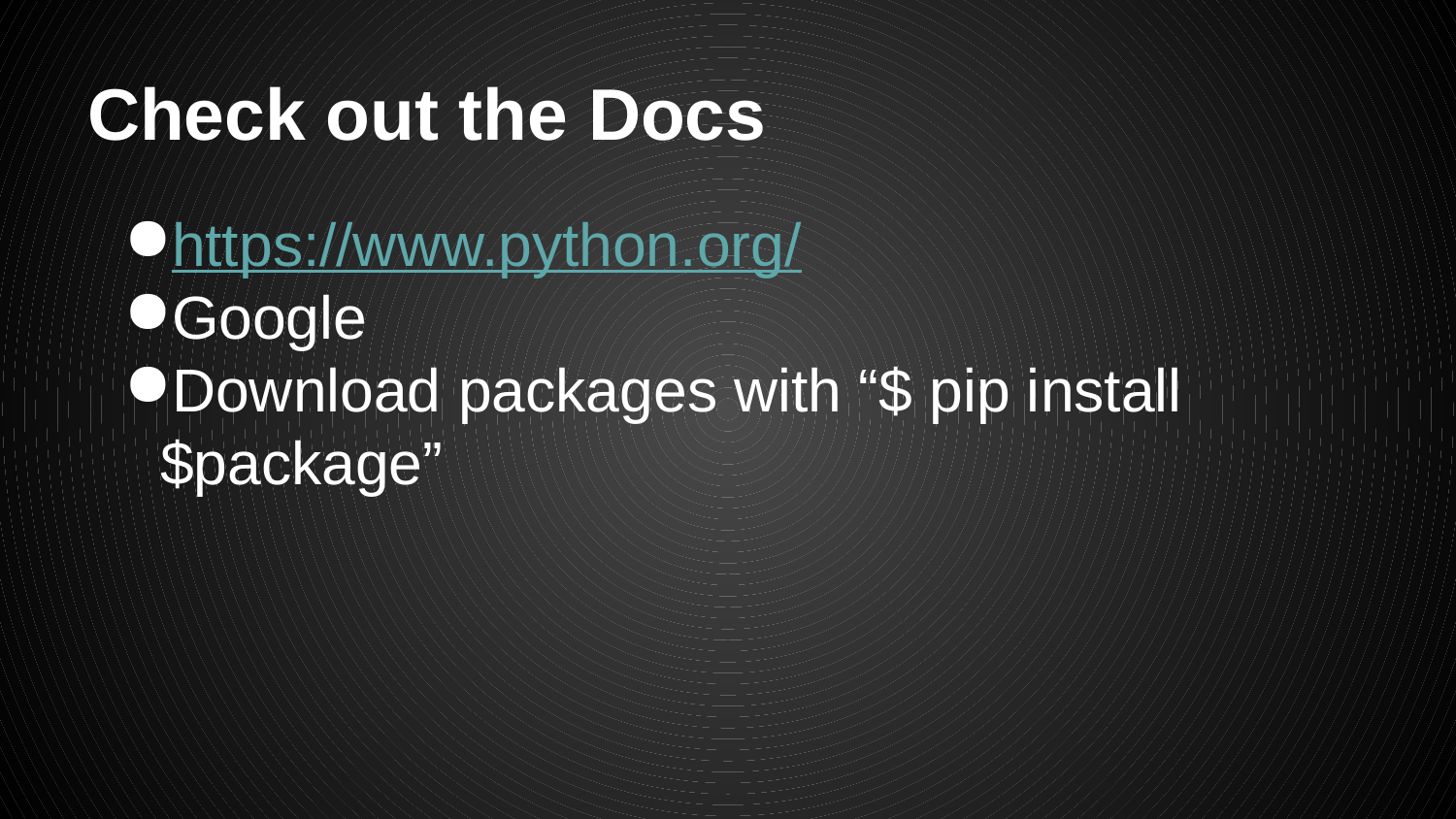

# Check out the Docs
https://www.python.org/
Google
Download packages with “$ pip install $package”